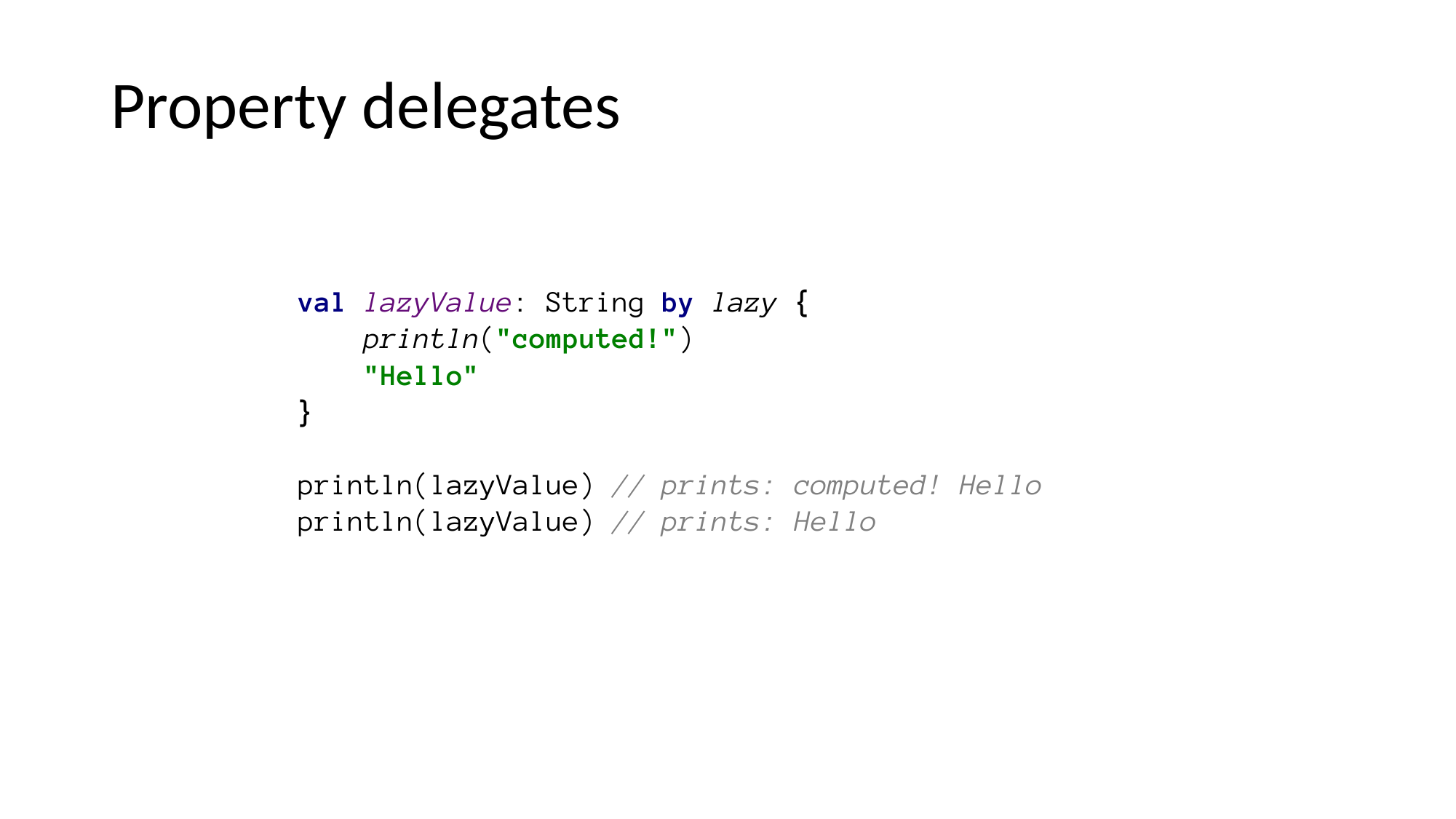

# Property delegates
val lazyValue: String by lazy {
    println("computed!")
    "Hello"
}
println(lazyValue) // prints: computed! Hello
println(lazyValue) // prints: Hello